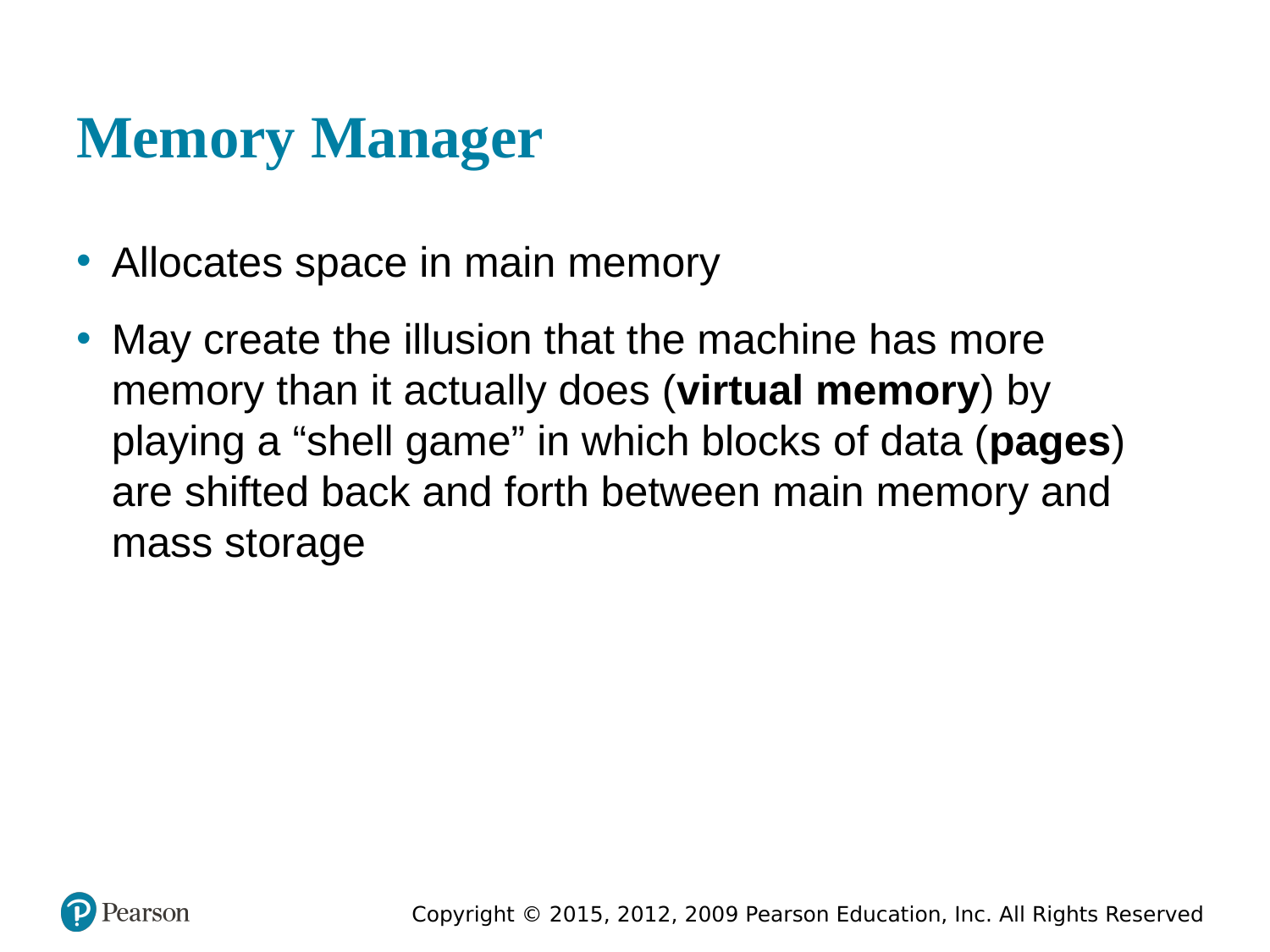

# Memory Manager
Allocates space in main memory
May create the illusion that the machine has more memory than it actually does (virtual memory) by playing a “shell game” in which blocks of data (pages) are shifted back and forth between main memory and mass storage